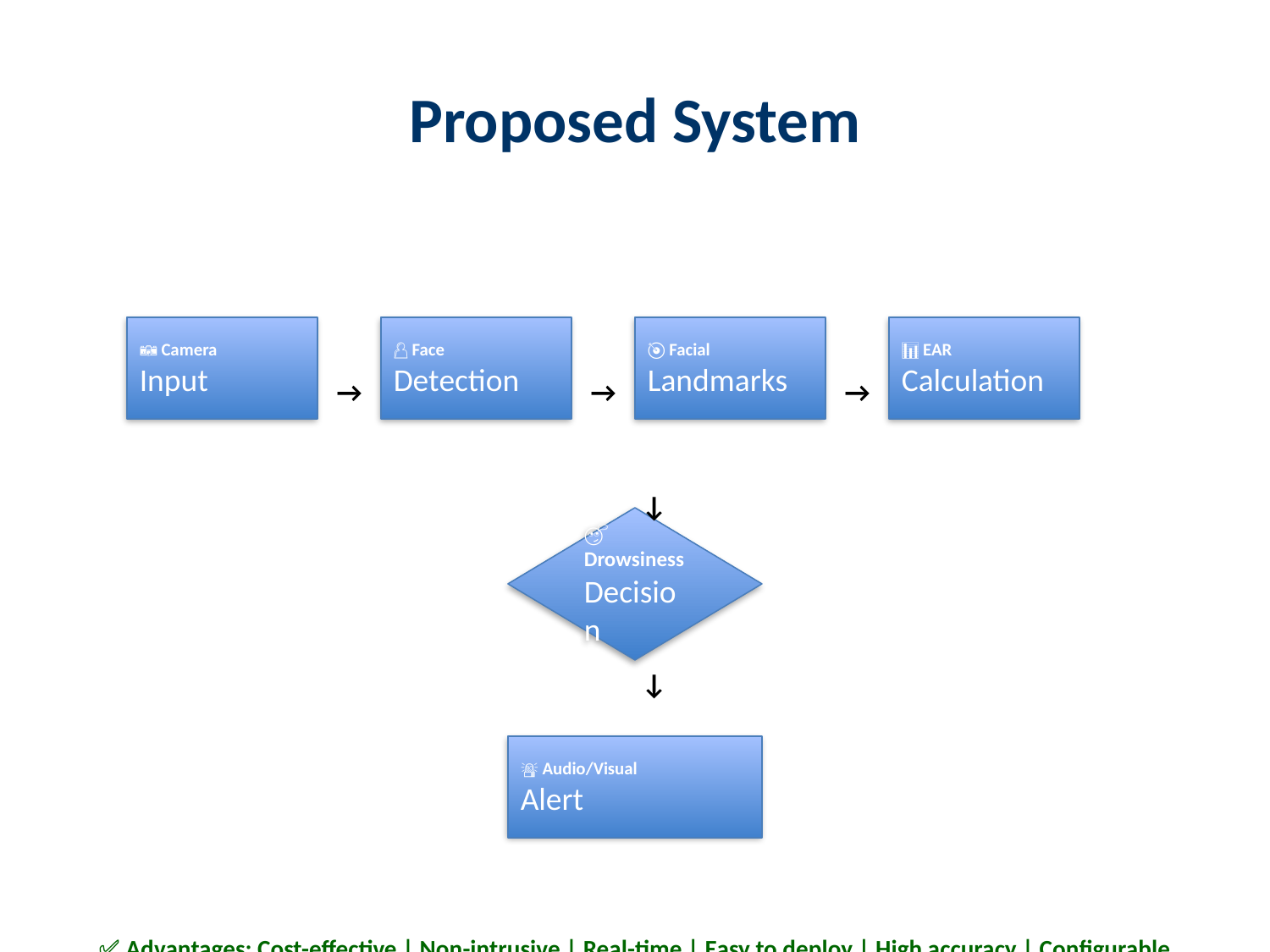

# Proposed System

📷 Camera
Input
👤 Face
Detection
🎯 Facial
Landmarks
📊 EAR
Calculation
→
→
→
↓
🤔 Drowsiness
Decision
↓
🚨 Audio/Visual
Alert

✅ Advantages: Cost-effective | Non-intrusive | Real-time | Easy to deploy | High accuracy | Configurable